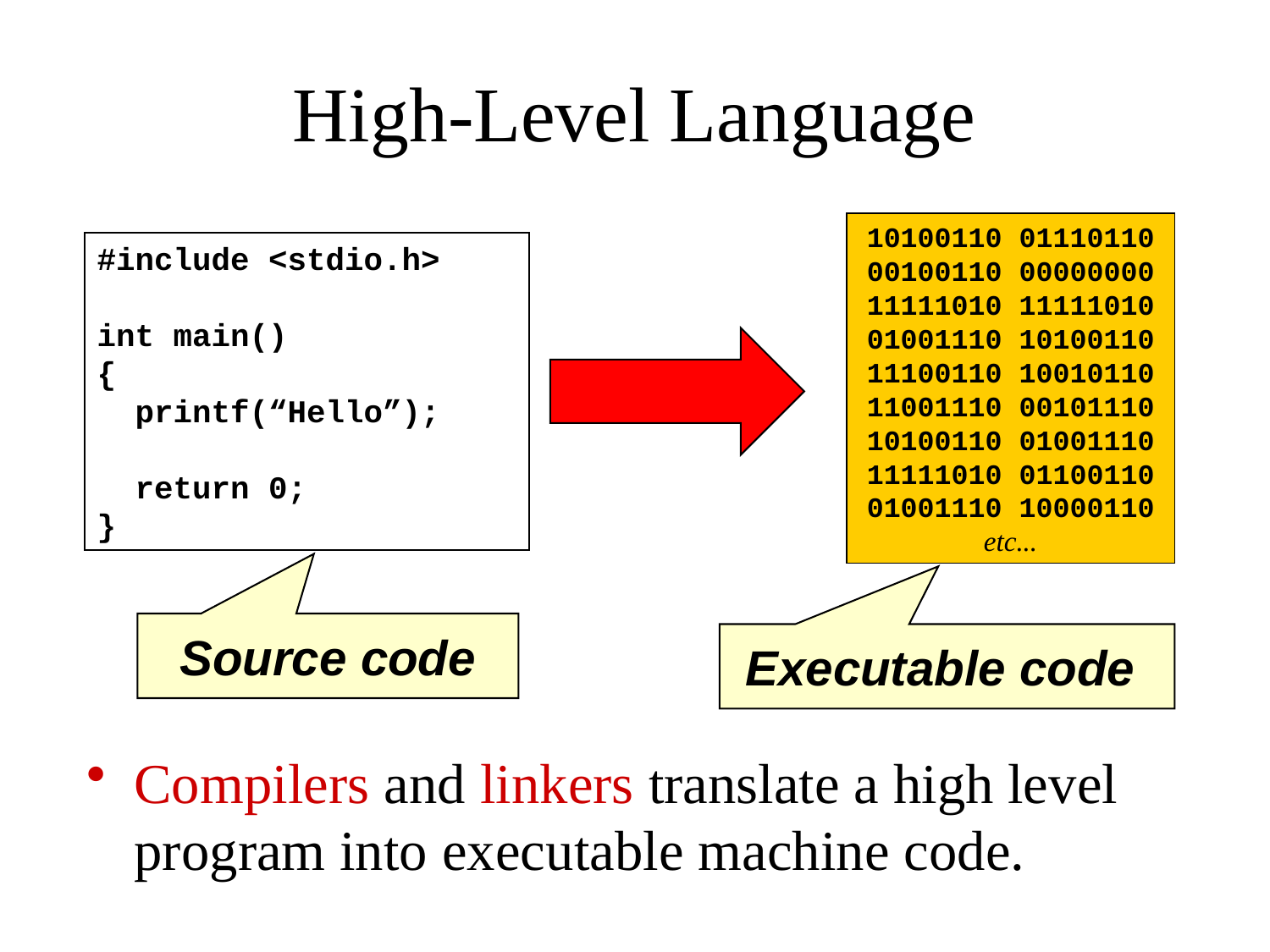

# High-Level Language
10100110 01110110
00100110 00000000
11111010 11111010
01001110 10100110
11100110 10010110
11001110 00101110
10100110 01001110
11111010 01100110
01001110 10000110
etc...

#include <stdio.h>

int main()
{
  printf(“Hello”);

  return 0;
}
Source code
Executable code
Compilers and linkers translate a high level program into executable machine code.